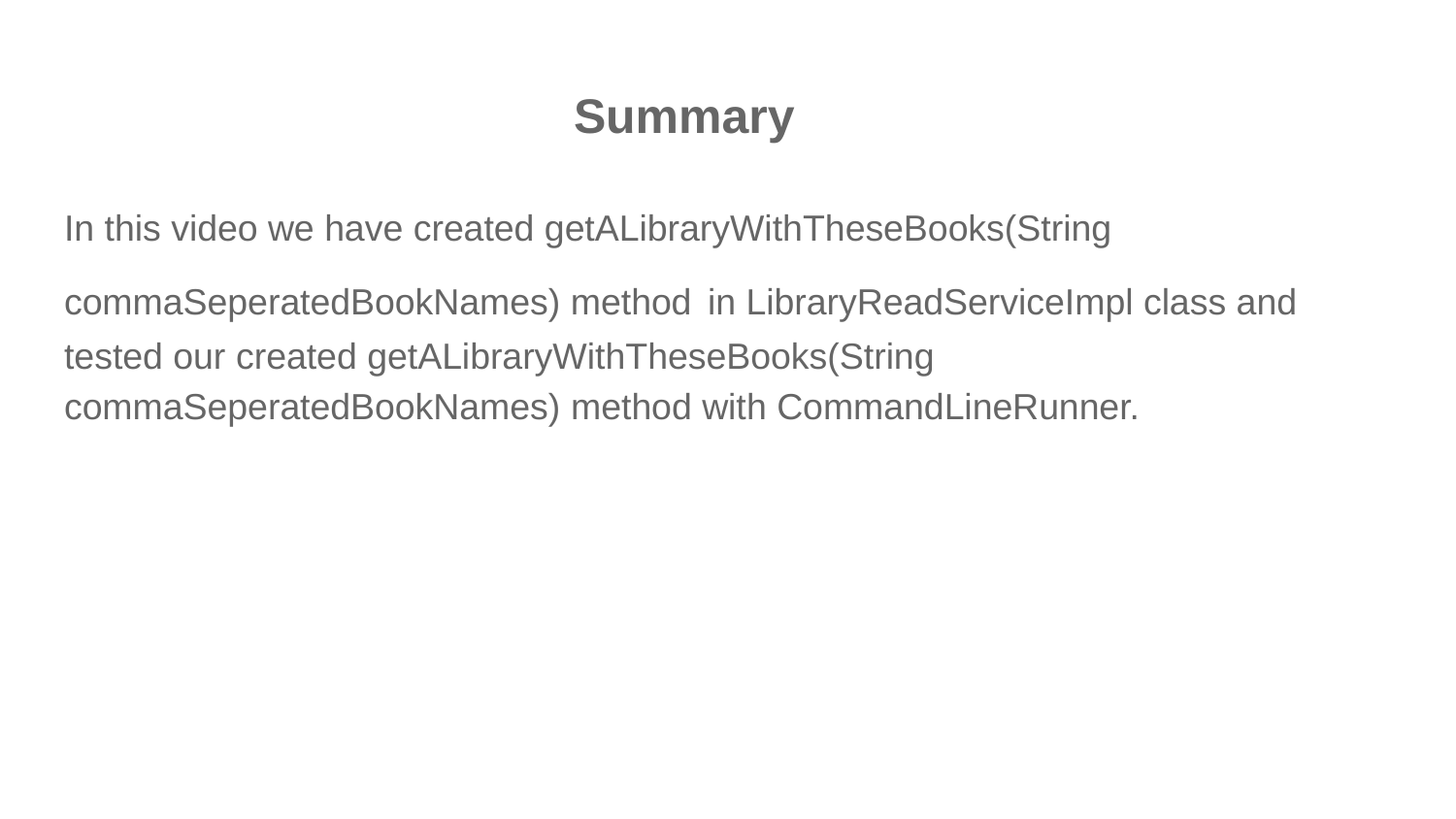

# Summary
In this video we have created getALibraryWithTheseBooks(String commaSeperatedBookNames) method in LibraryReadServiceImpl class and tested our created getALibraryWithTheseBooks(String commaSeperatedBookNames) method with CommandLineRunner.